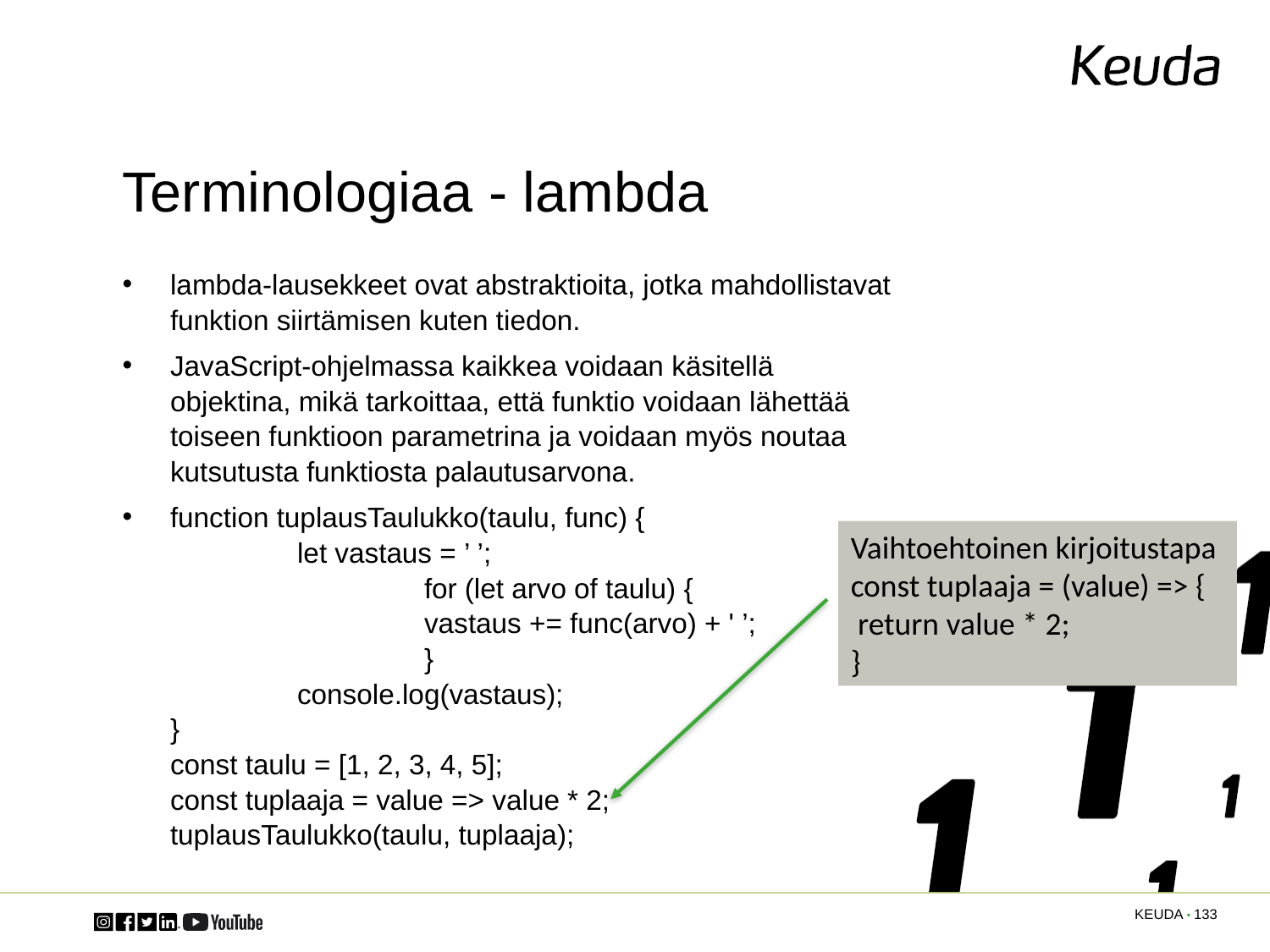

# Terminologiaa - lambda
lambda-lausekkeet ovat abstraktioita, jotka mahdollistavat funktion siirtämisen kuten tiedon.
JavaScript-ohjelmassa kaikkea voidaan käsitellä objektina, mikä tarkoittaa, että funktio voidaan lähettää toiseen funktioon parametrina ja voidaan myös noutaa kutsutusta funktiosta palautusarvona.
function tuplausTaulukko(taulu, func) {
	let vastaus = ’ ’;
		for (let arvo of taulu) {
		vastaus += func(arvo) + ' ’;
		}
	console.log(vastaus);
}
const taulu = [1, 2, 3, 4, 5];
const tuplaaja = value => value * 2;
tuplausTaulukko(taulu, tuplaaja);
Vaihtoehtoinen kirjoitustapa
const tuplaaja = (value) => {
 return value * 2;
}